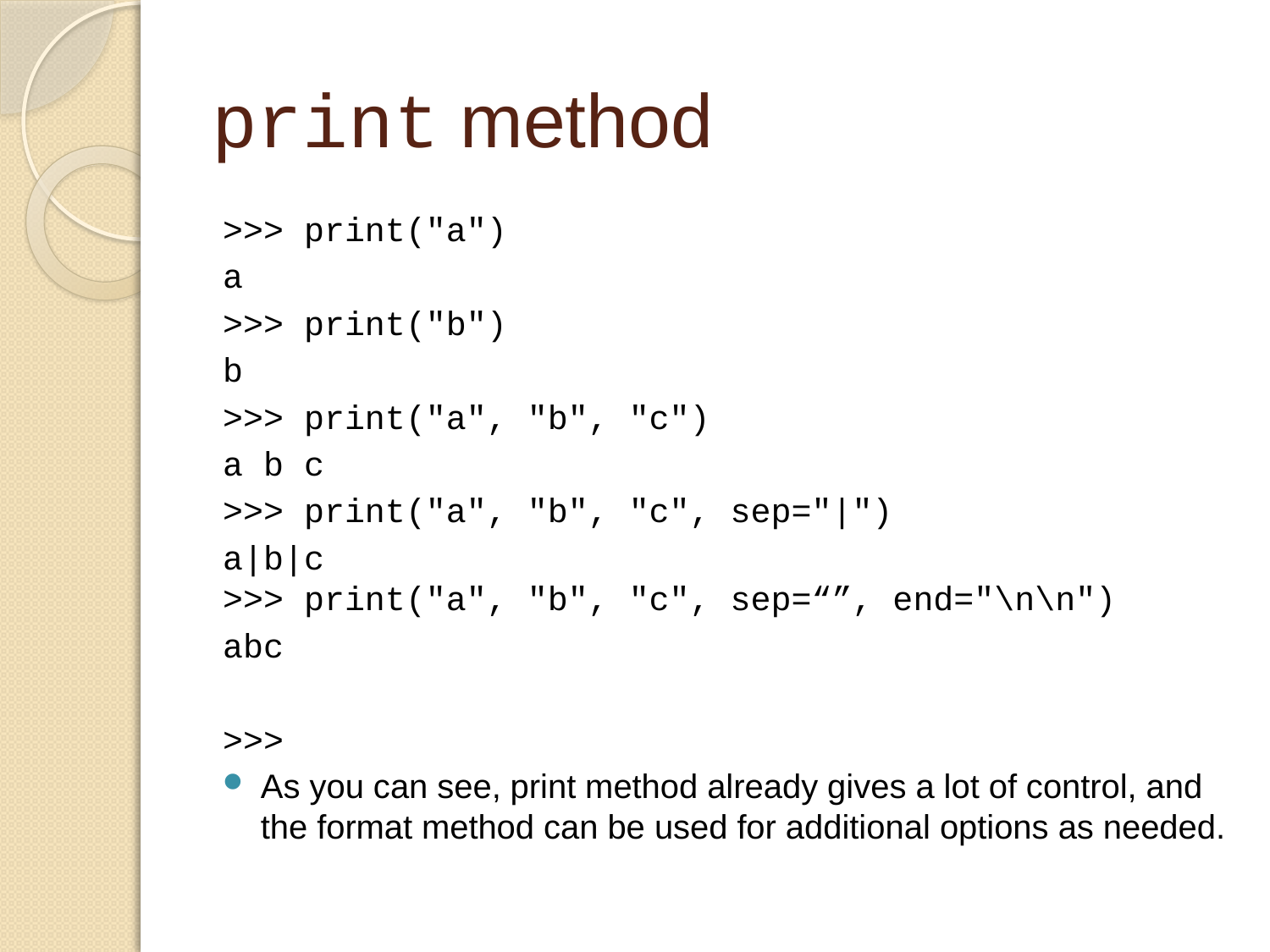

# print method
>>> print("a")
a
>>> print("b")
b
>>> print("a", "b", "c")
a b c
>>> print("a", "b", "c", sep="|")
a|b|c
>>> print("a", "b", "c", sep=“”, end="\n\n")
abc

>>>
As you can see, print method already gives a lot of control, and the format method can be used for additional options as needed.